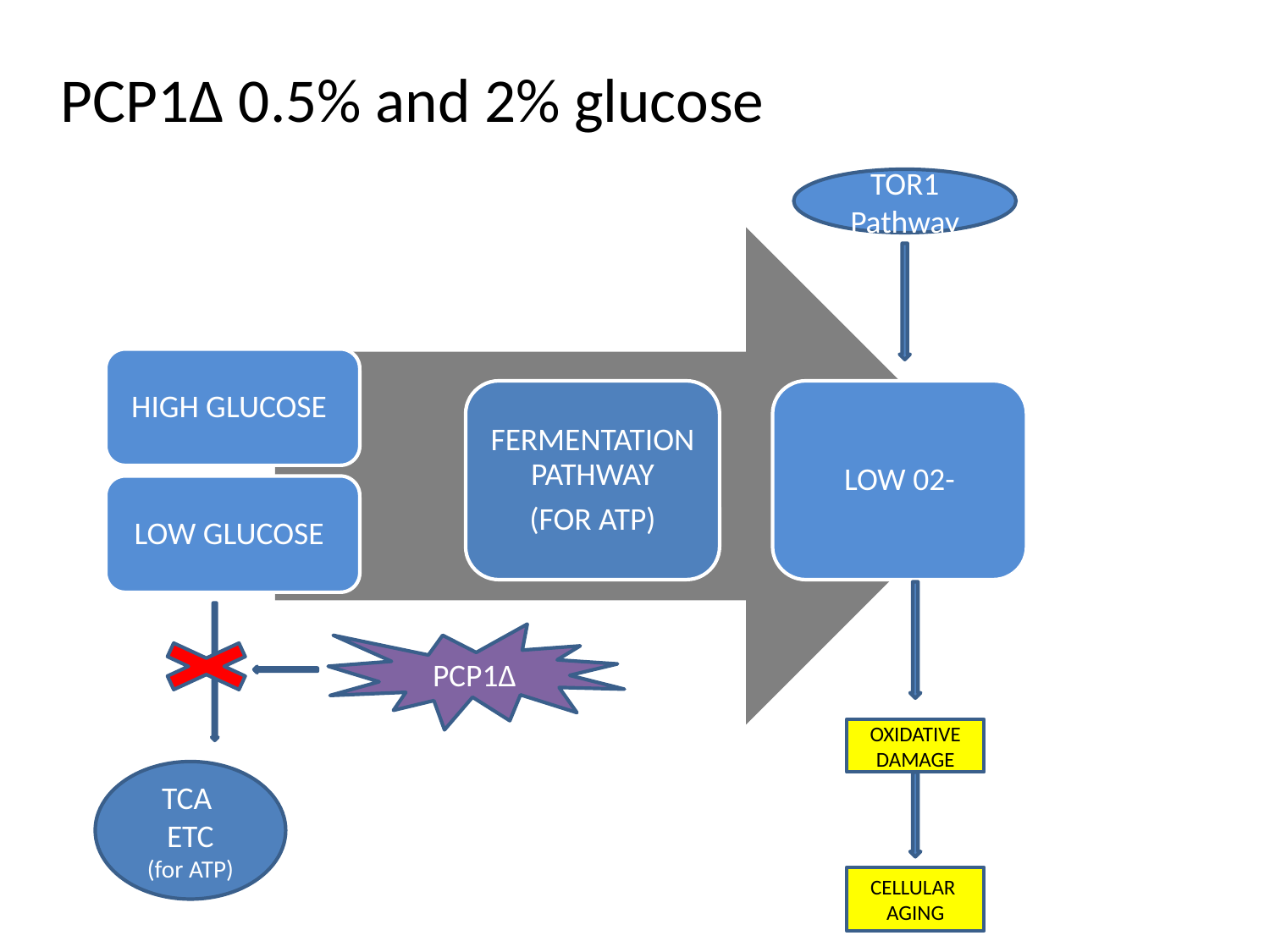

# PCP1∆ 0.5% and 2% glucose
TOR1 Pathway

HIGH GLUCOSE

FERMENTATION PATHWAY
(FOR ATP)

LOW 02-

LOW GLUCOSE

PCP1∆

OXIDATIVE DAMAGE
TCA
ETC
(for ATP)

CELLULAR
AGING